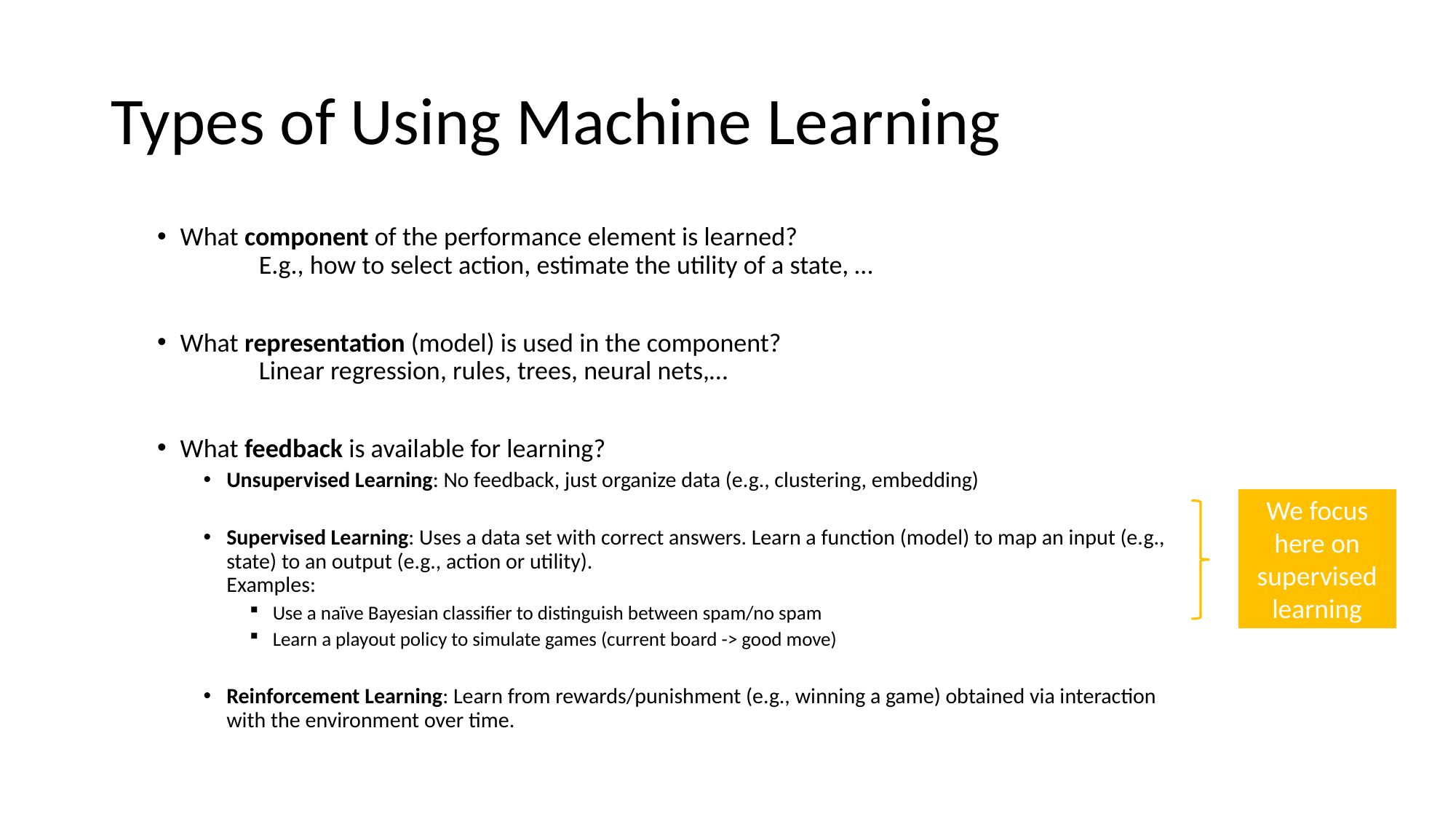

# Types of Using Machine Learning
What component of the performance element is learned?
	E.g., how to select action, estimate the utility of a state, …

What representation (model) is used in the component?
	Linear regression, rules, trees, neural nets,…

What feedback is available for learning?
Unsupervised Learning: No feedback, just organize data (e.g., clustering, embedding)

Supervised Learning: Uses a data set with correct answers. Learn a function (model) to map an input (e.g., state) to an output (e.g., action or utility).
Examples:
Use a naïve Bayesian classifier to distinguish between spam/no spam
Learn a playout policy to simulate games (current board -> good move)

Reinforcement Learning: Learn from rewards/punishment (e.g., winning a game) obtained via interaction with the environment over time.
We focus here on supervised learning